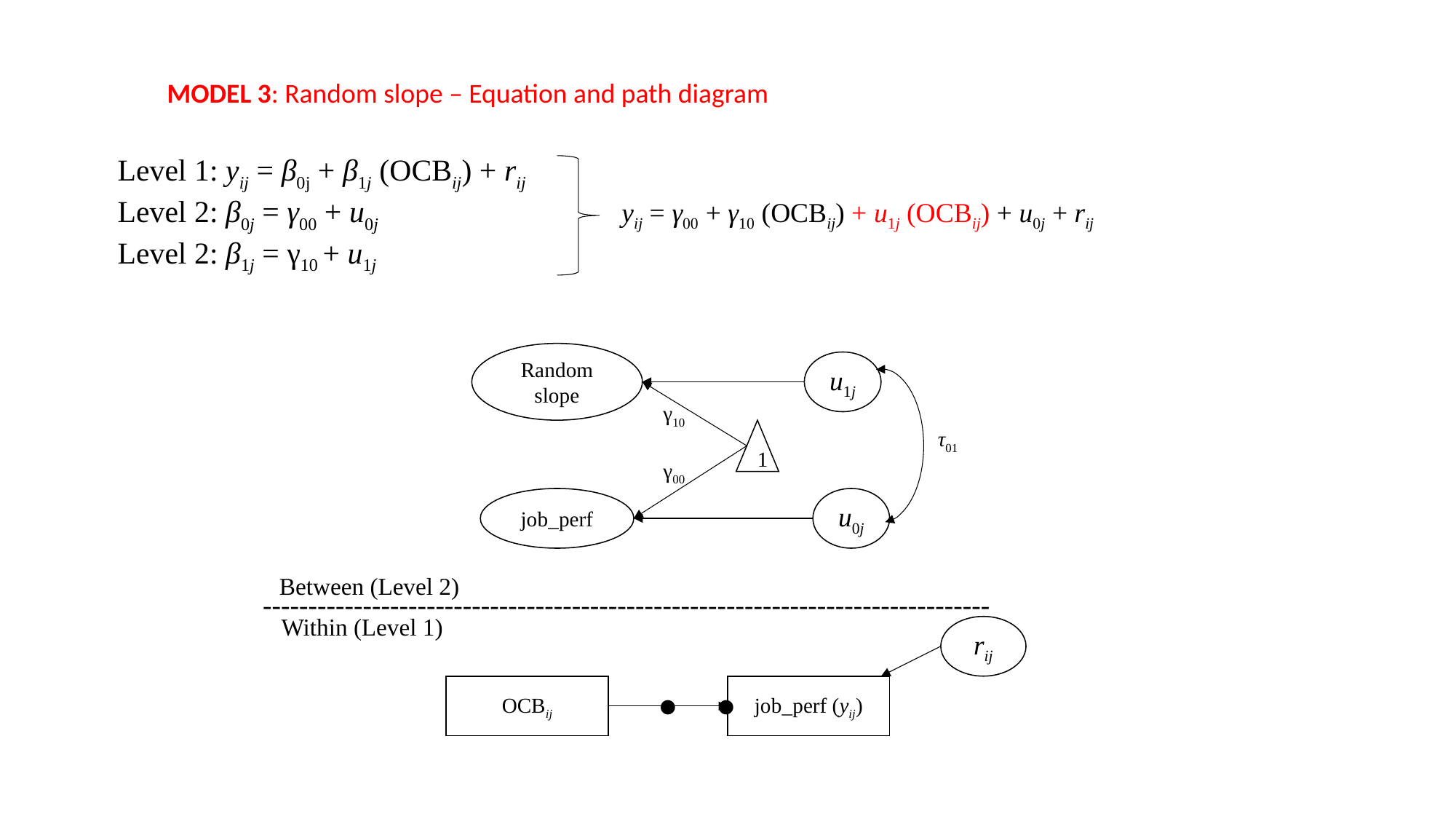

MODEL 3: Random slope – Equation and path diagram

Level 1: yij = β0j + β1j (OCBij) + rij
Level 2: β0j = γ00 + u0j
Level 2: β1j = γ10 + u1j

yij = γ00 + γ10 (OCBij) + u1j (OCBij) + u0j + rij
Random slope
u1j

γ10
1
τ01
γ00
job_perf
u0j
Between (Level 2)
--------------------------------------------------------------------------------
.
.
Within (Level 1)
rij
OCBij
job_perf (yij)